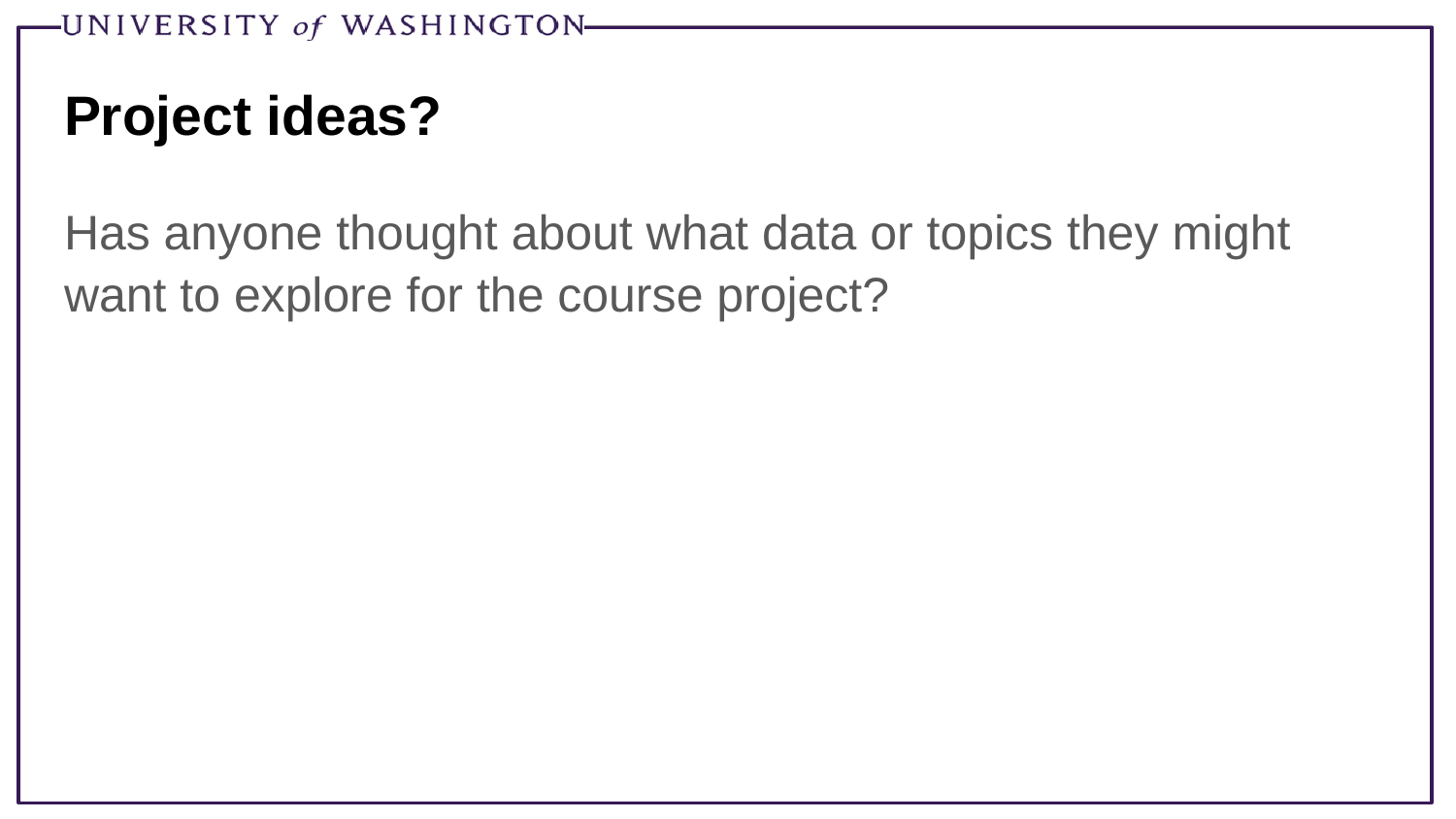

# Project ideas?
Has anyone thought about what data or topics they might want to explore for the course project?